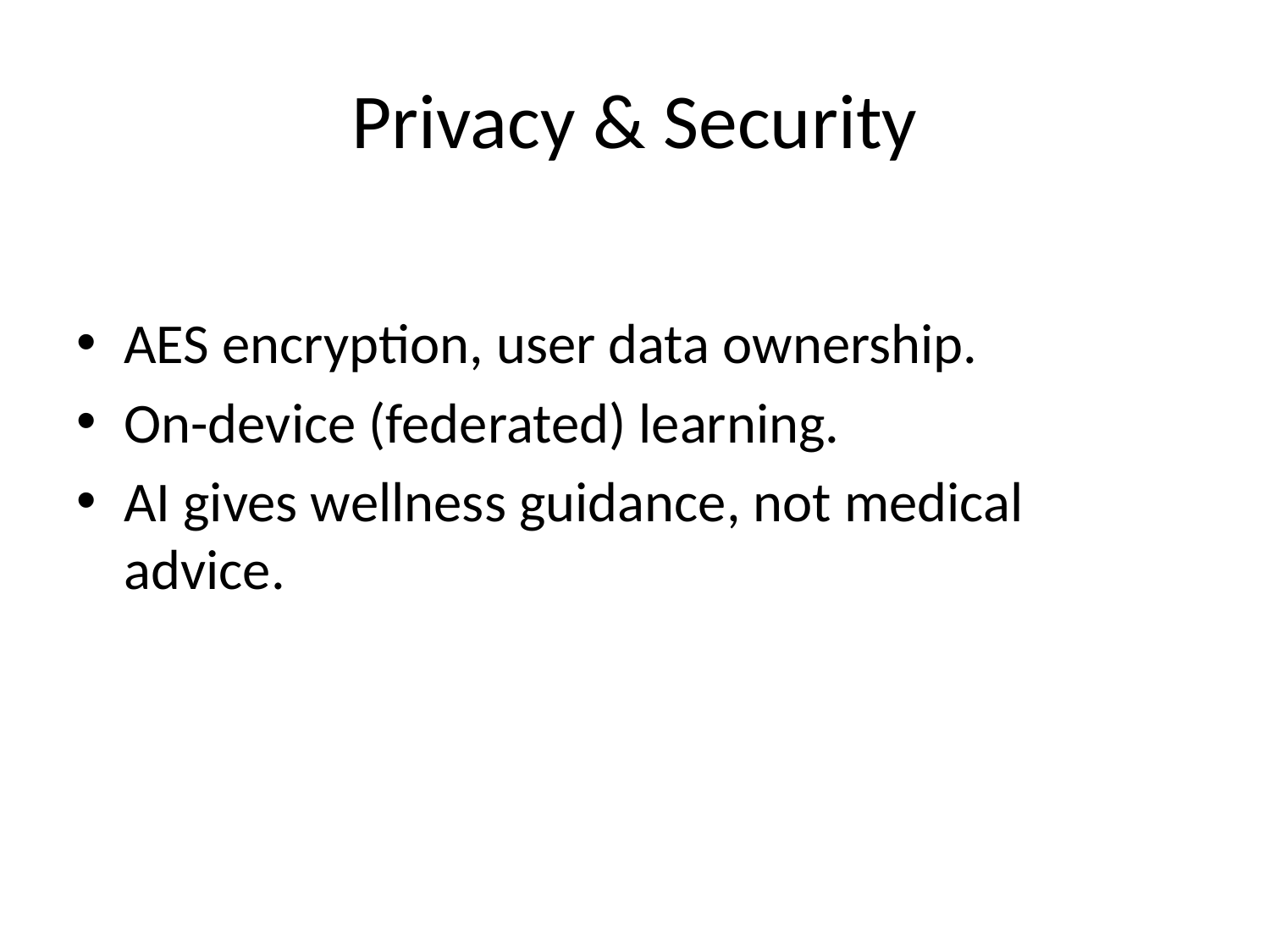

# Privacy & Security

AES encryption, user data ownership.
On-device (federated) learning.
AI gives wellness guidance, not medical advice.